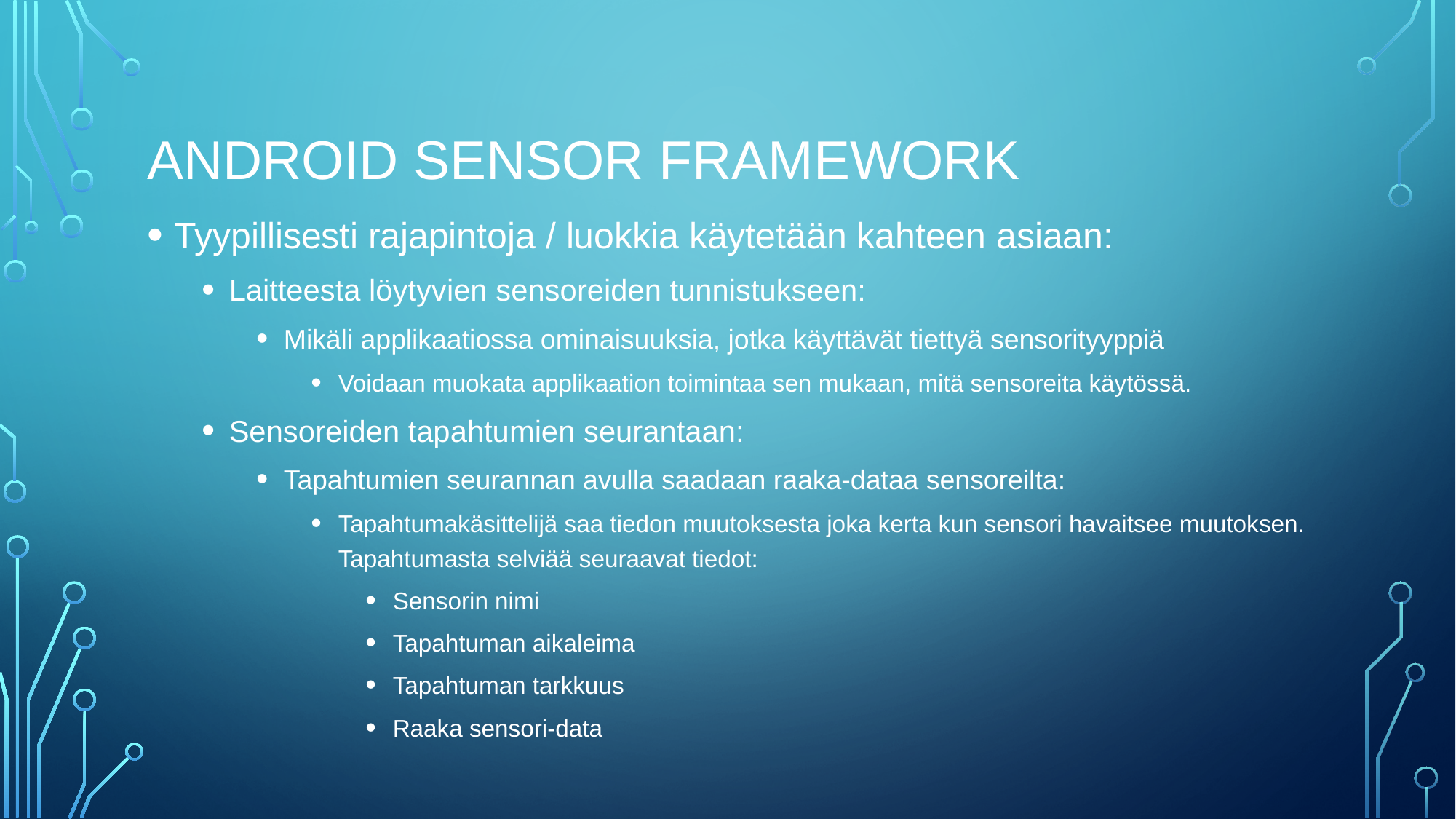

# Android sensor framework
Tyypillisesti rajapintoja / luokkia käytetään kahteen asiaan:
Laitteesta löytyvien sensoreiden tunnistukseen:
Mikäli applikaatiossa ominaisuuksia, jotka käyttävät tiettyä sensorityyppiä
Voidaan muokata applikaation toimintaa sen mukaan, mitä sensoreita käytössä.
Sensoreiden tapahtumien seurantaan:
Tapahtumien seurannan avulla saadaan raaka-dataa sensoreilta:
Tapahtumakäsittelijä saa tiedon muutoksesta joka kerta kun sensori havaitsee muutoksen. Tapahtumasta selviää seuraavat tiedot:
Sensorin nimi
Tapahtuman aikaleima
Tapahtuman tarkkuus
Raaka sensori-data